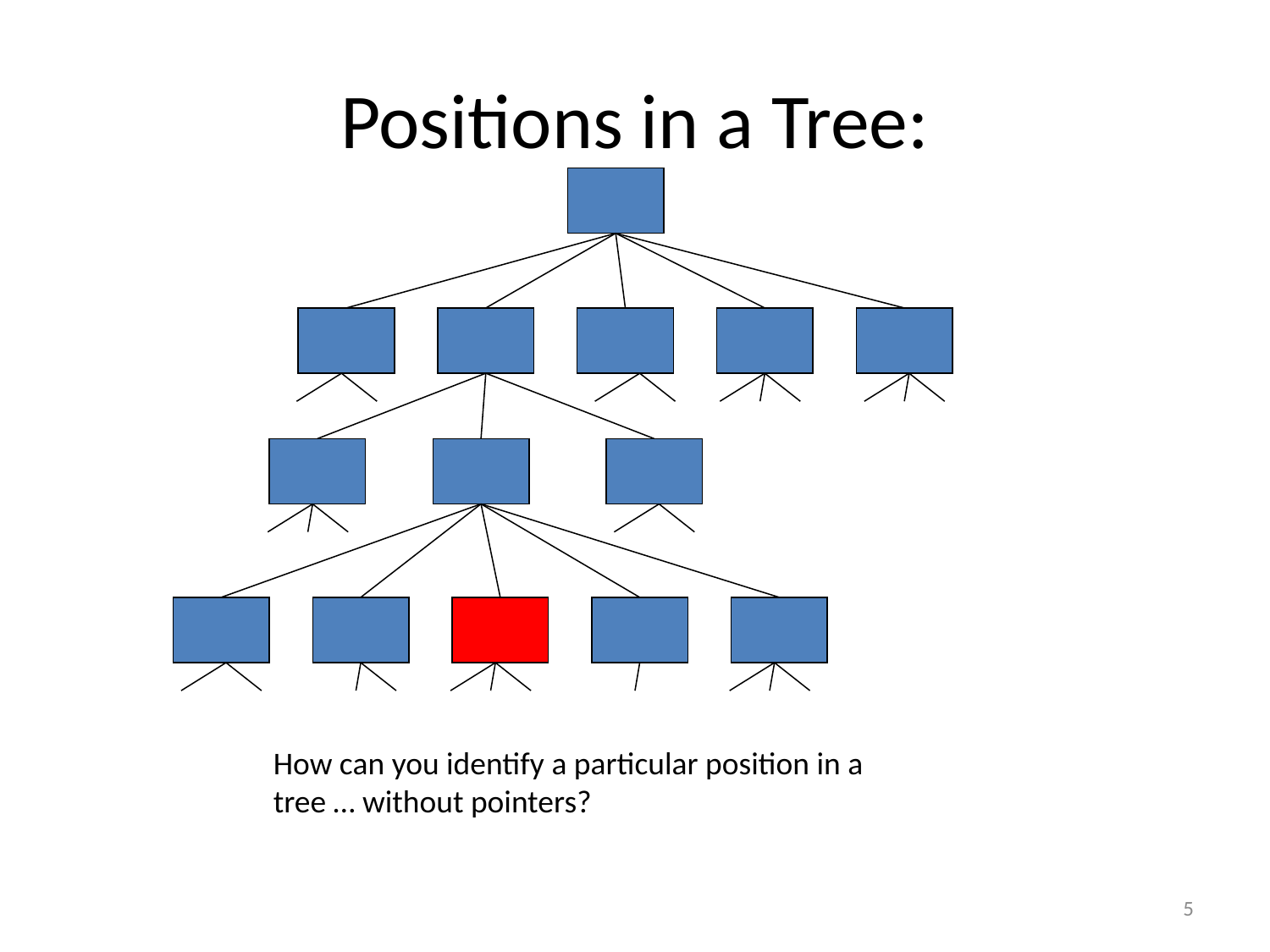

# Positions in a Tree:

How can you identify a particular position in a tree … without pointers?
5